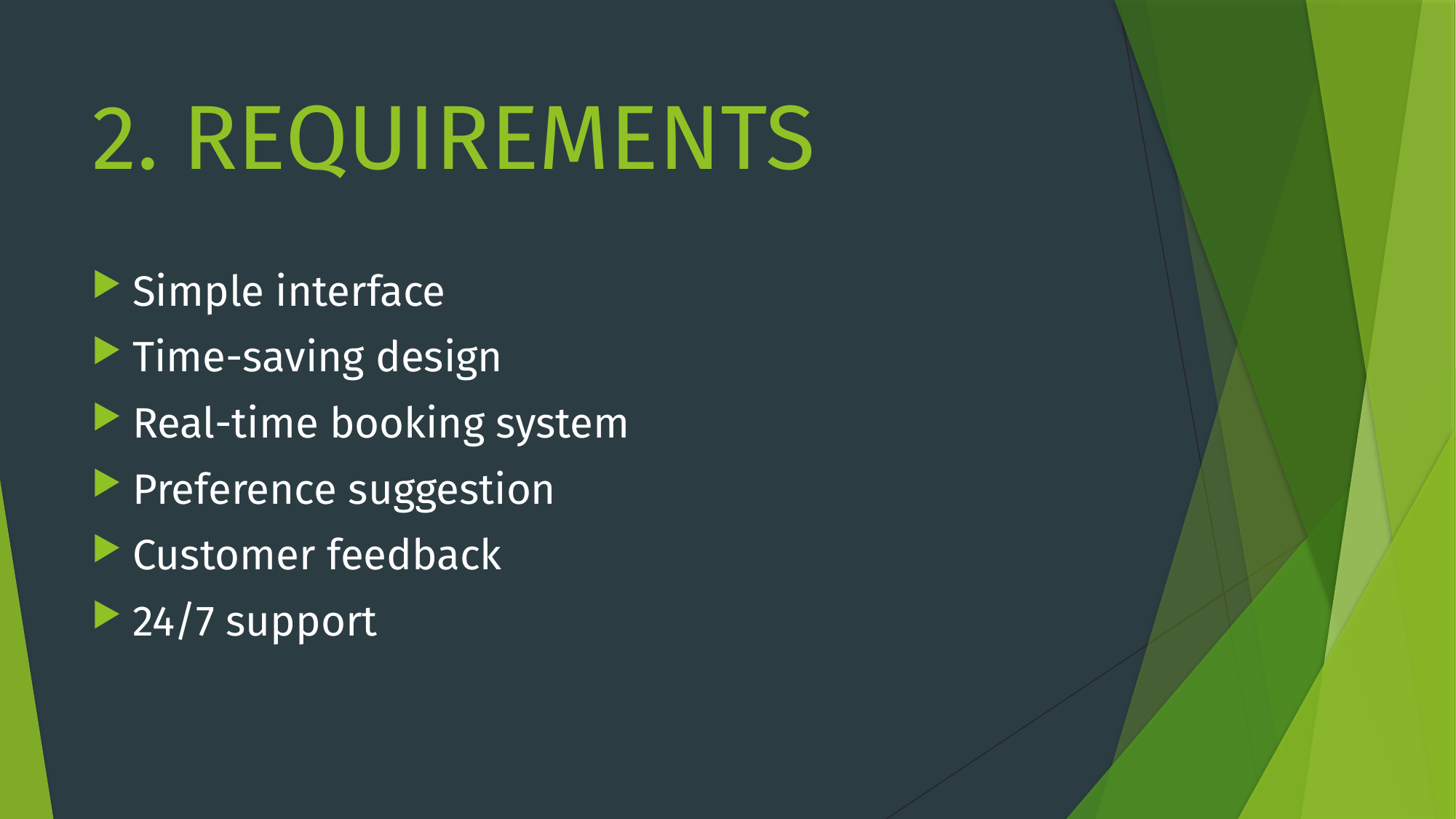

# 2. REQUIREMENTS
Simple interface
Time-saving design
Real-time booking system
Preference suggestion
Customer feedback
24/7 support